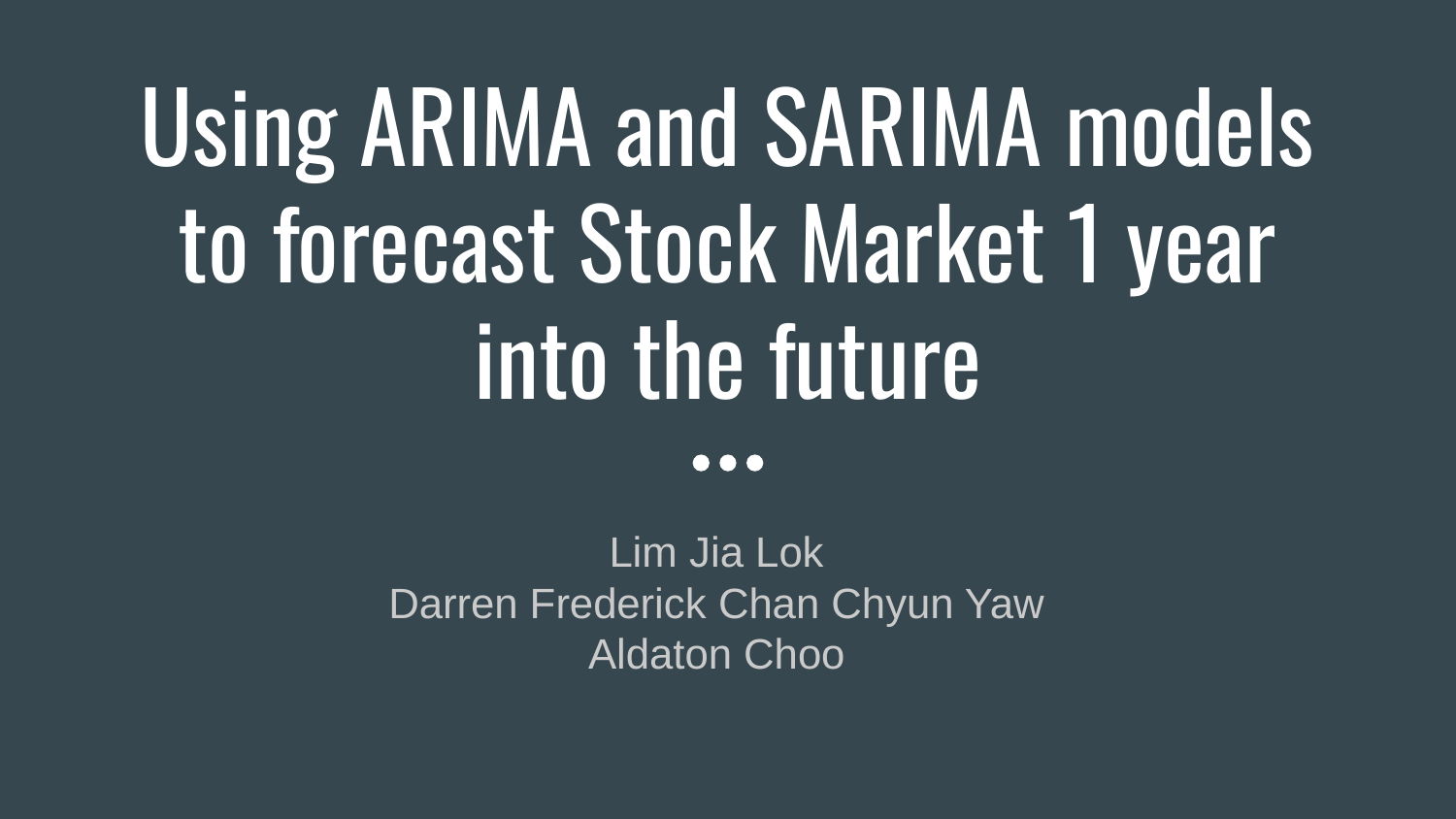

# Using ARIMA and SARIMA models to forecast Stock Market 1 year into the future
Lim Jia Lok
Darren Frederick Chan Chyun Yaw
Aldaton Choo